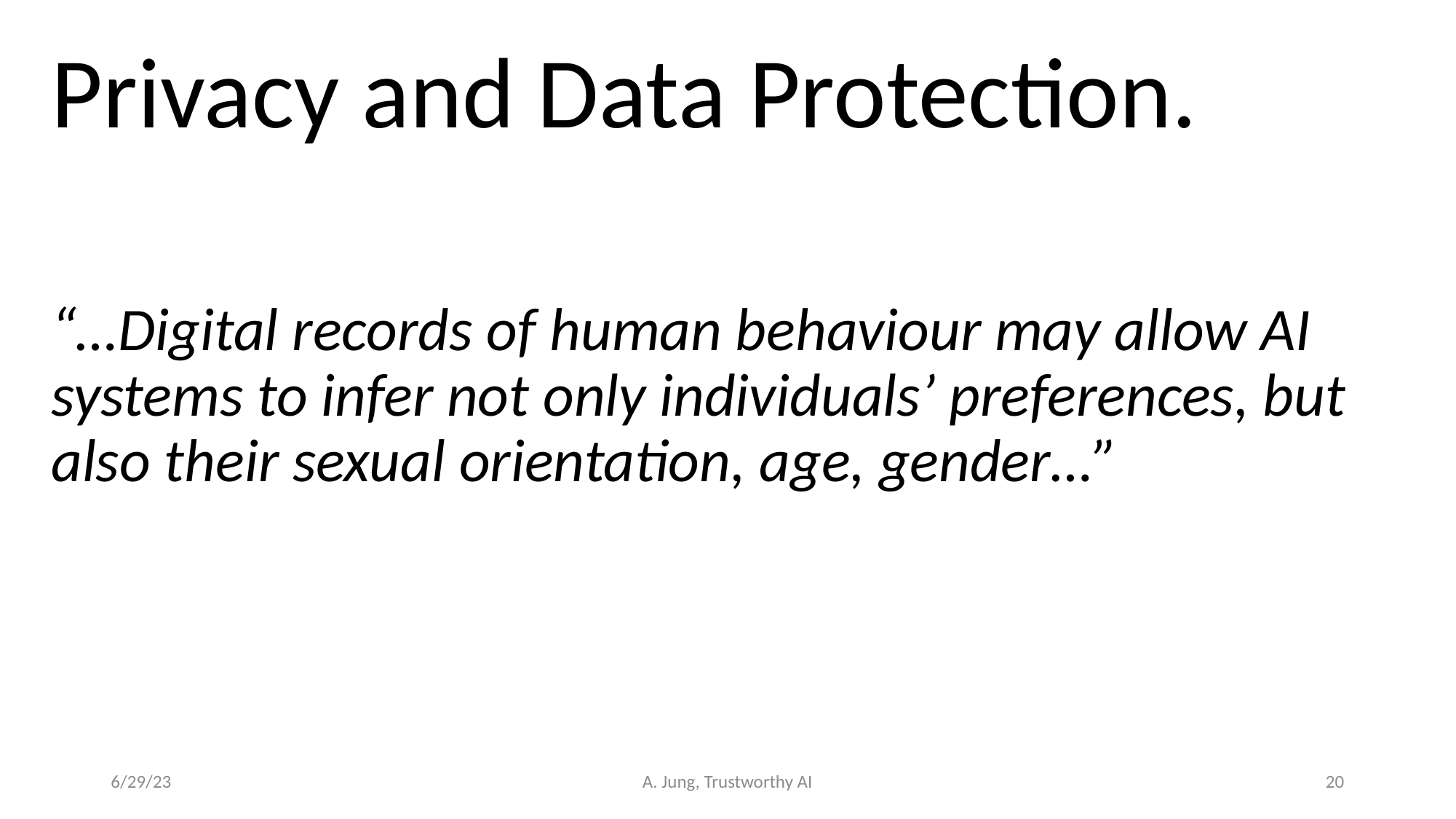

# Privacy and Data Protection.
“…Digital records of human behaviour may allow AI systems to infer not only individuals’ preferences, but also their sexual orientation, age, gender…”
6/29/23
A. Jung, Trustworthy AI
20